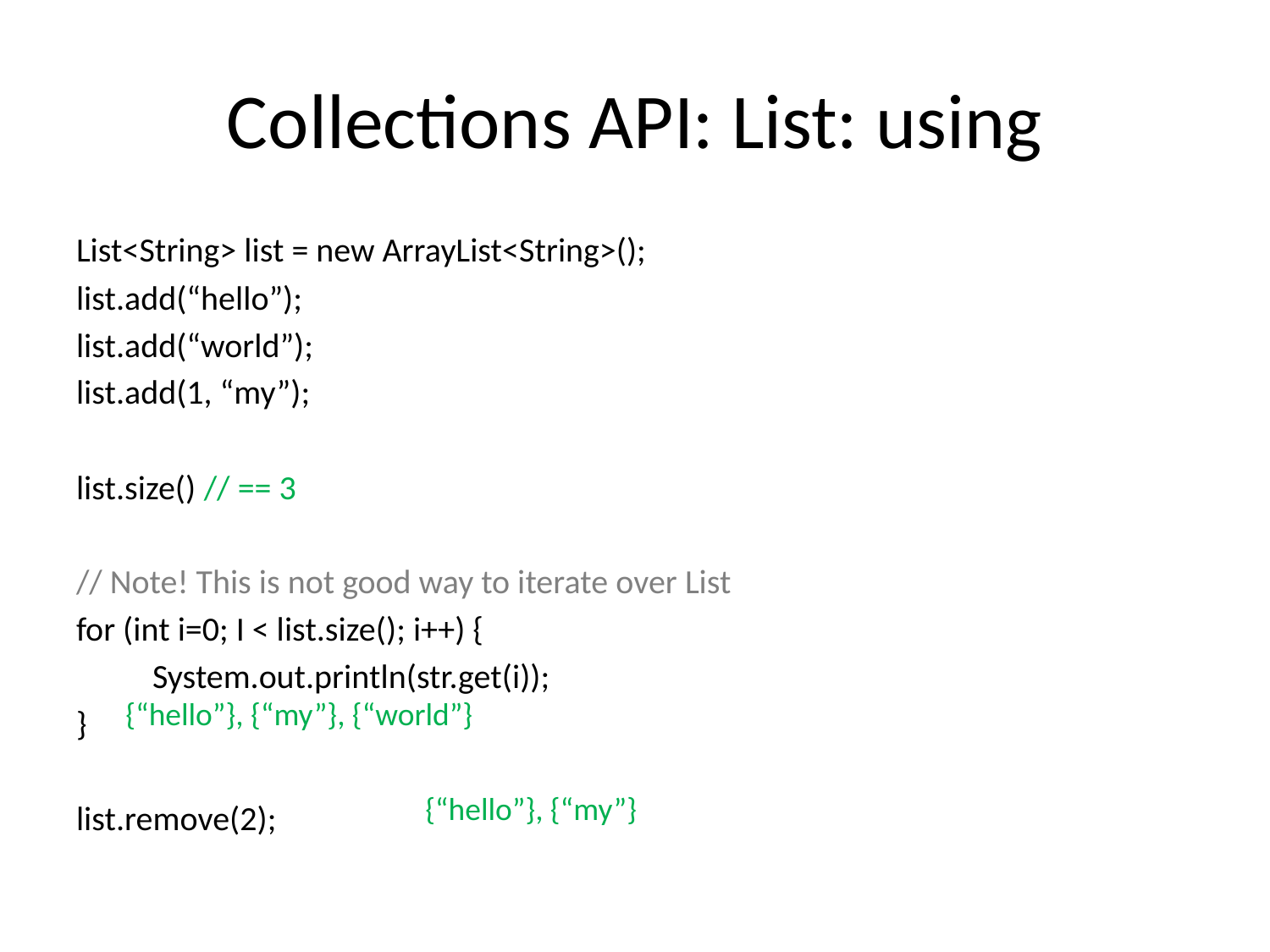

# Collections API: List: using
List<String> list = new ArrayList<String>();
list.add(“hello”);
list.add(“world”);
list.add(1, “my”);

list.size() // == 3

// Note! This is not good way to iterate over List
for (int i=0; I < list.size(); i++) {
	System.out.println(str.get(i));
}

list.remove(2);
 {“hello”}, {“my”}, {“world”}
{“hello”}, {“my”}